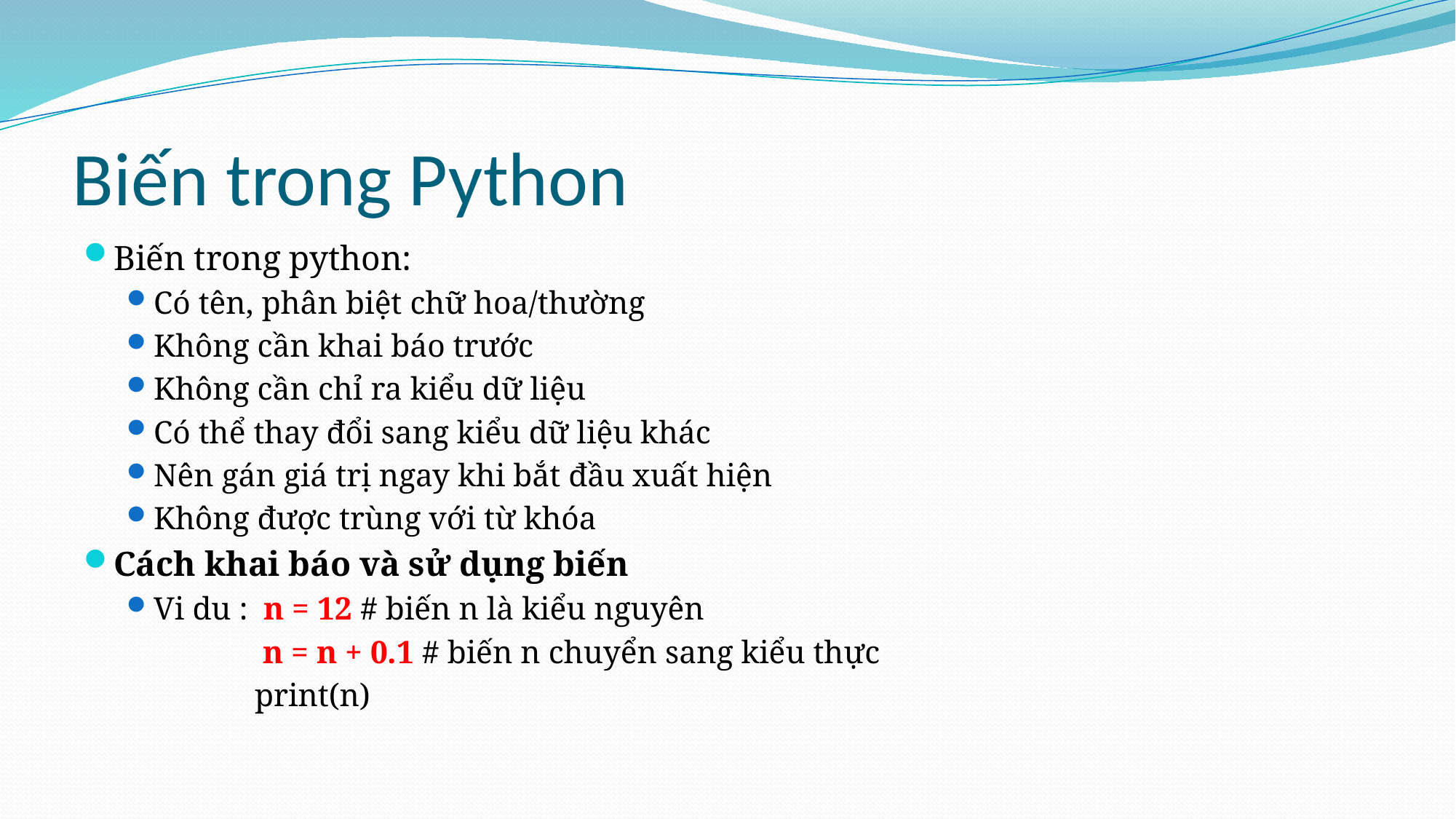

# Biến trong Python
Biến trong python:
Có tên, phân biệt chữ hoa/thường
Không cần khai báo trước
Không cần chỉ ra kiểu dữ liệu
Có thể thay đổi sang kiểu dữ liệu khác
Nên gán giá trị ngay khi bắt đầu xuất hiện
Không được trùng với từ khóa
Cách khai báo và sử dụng biến
Vi du :  n = 12 # biến n là kiểu nguyên
                 n = n + 0.1 # biến n chuyển sang kiểu thực
                print(n)